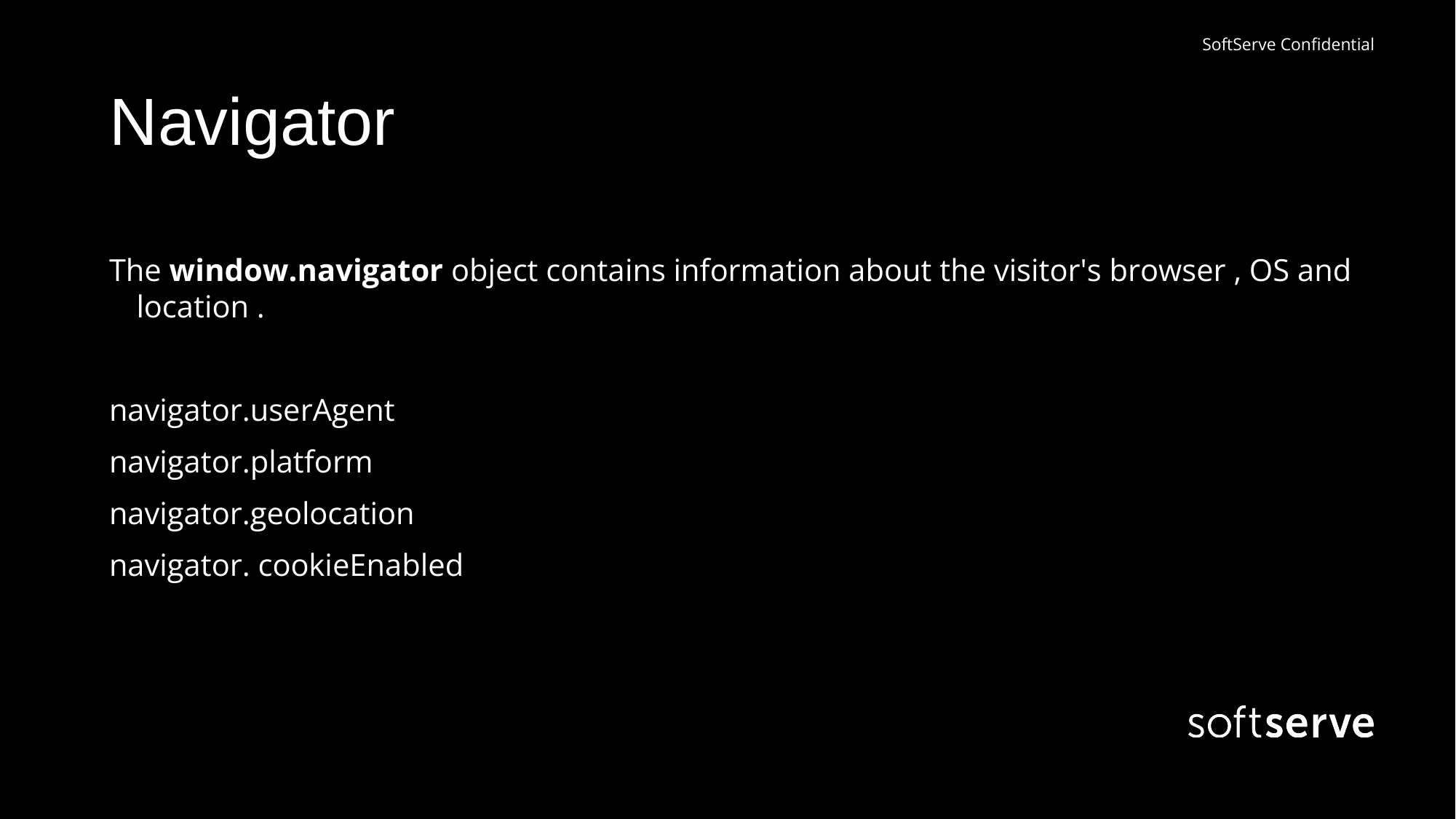

# Navigator
The window.navigator object contains information about the visitor's browser , OS and location .

navigator.userAgent
navigator.platform
navigator.geolocation
navigator. cookieEnabled